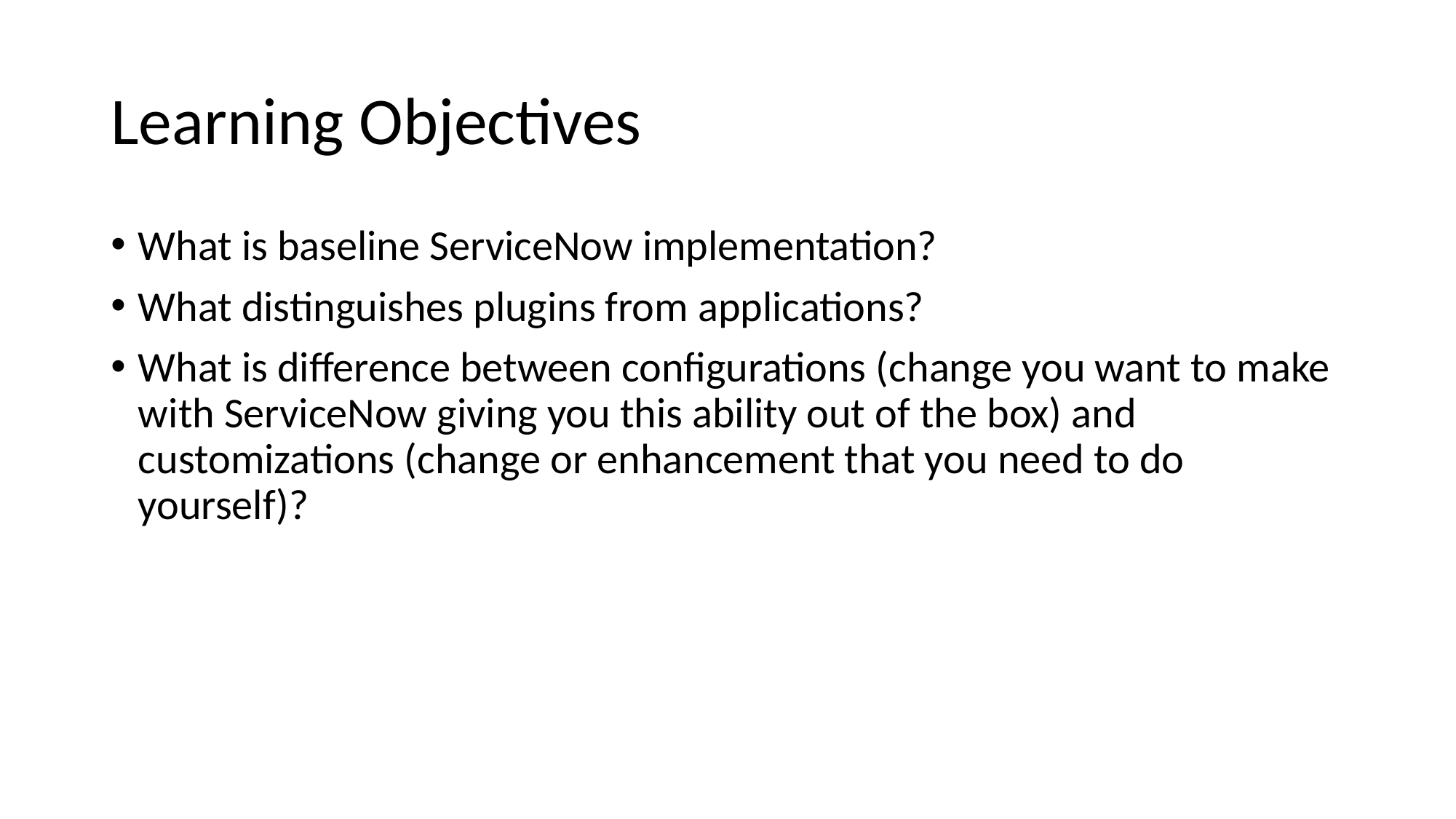

# Learning Objectives
What is baseline ServiceNow implementation?
What distinguishes plugins from applications?
What is difference between configurations (change you want to make with ServiceNow giving you this ability out of the box) and customizations (change or enhancement that you need to do yourself)?